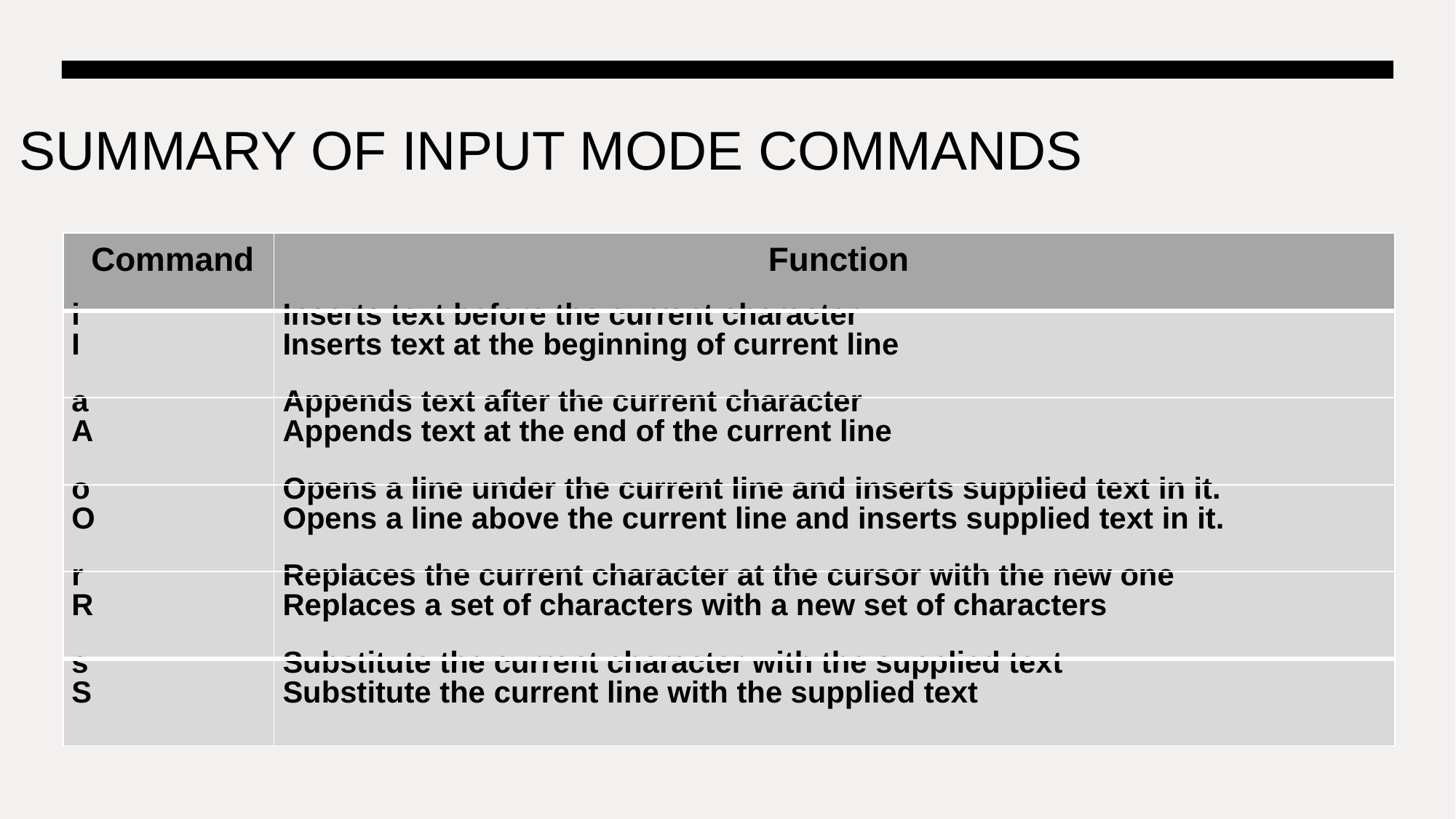

SUMMARY OF INPUT MODE COMMANDS
| Command | Function |
| --- | --- |
| i I | Inserts text before the current character Inserts text at the beginning of current line |
| a A | Appends text after the current character Appends text at the end of the current line |
| o O | Opens a line under the current line and inserts supplied text in it. Opens a line above the current line and inserts supplied text in it. |
| r R | Replaces the current character at the cursor with the new one Replaces a set of characters with a new set of characters |
| s S | Substitute the current character with the supplied text Substitute the current line with the supplied text |